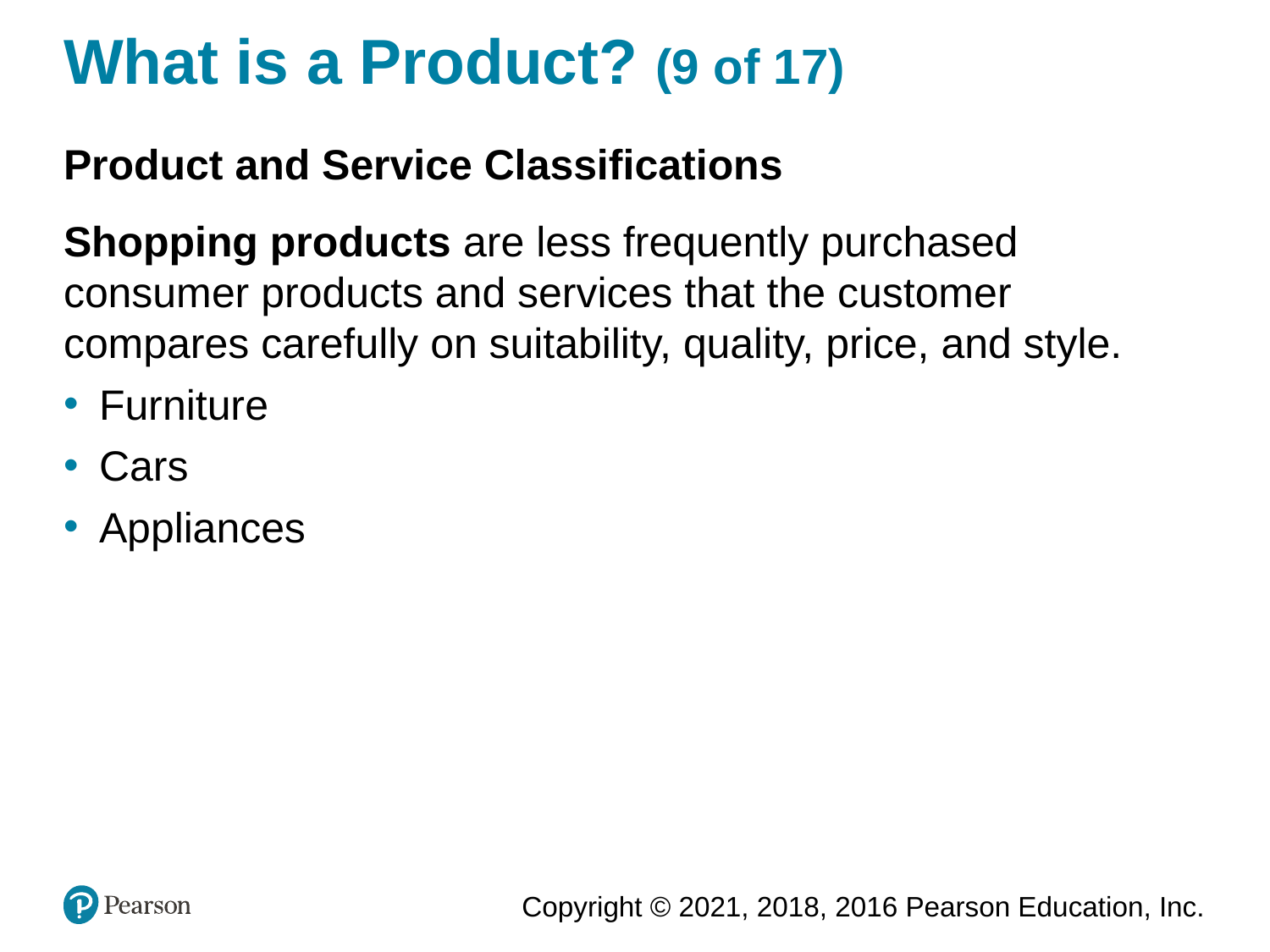

# What is a Product? (9 of 17)
Product and Service Classifications
Shopping products are less frequently purchased consumer products and services that the customer compares carefully on suitability, quality, price, and style.
Furniture
Cars
Appliances